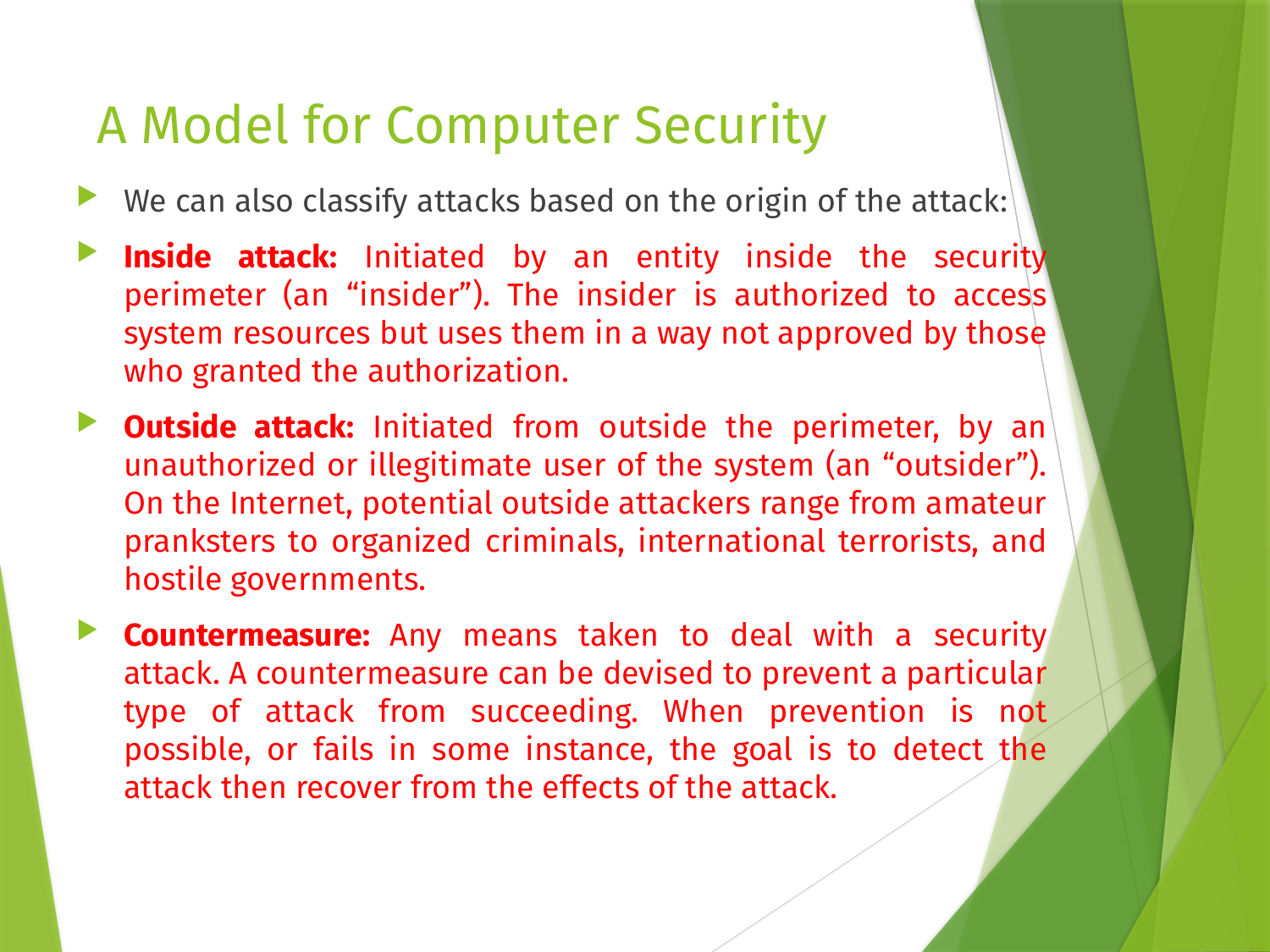

# A Model for Computer Security
We can also classify attacks based on the origin of the attack:
Inside attack: Initiated by an entity inside the security perimeter (an “insider”). The insider is authorized to access system resources but uses them in a way not approved by those who granted the authorization.
Outside attack: Initiated from outside the perimeter, by an unauthorized or illegitimate user of the system (an “outsider”). On the Internet, potential outside attackers range from amateur pranksters to organized criminals, international terrorists, and hostile governments.
Countermeasure: Any means taken to deal with a security attack. A countermeasure can be devised to prevent a particular type of attack from succeeding. When prevention is not possible, or fails in some instance, the goal is to detect the attack then recover from the effects of the attack.